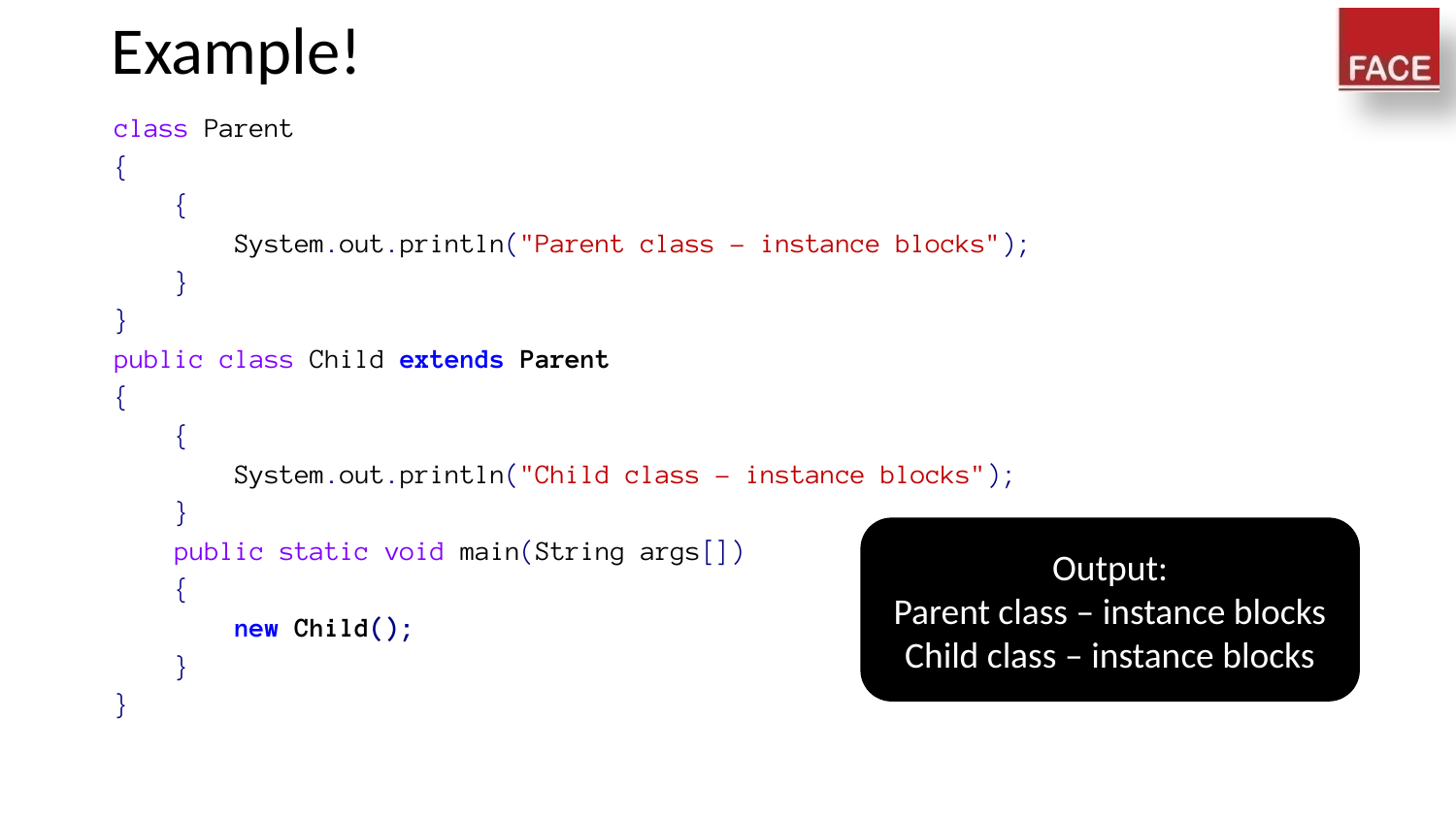

# Example!
class Parent
{
    {
        System.out.println("Parent class - instance blocks");
    }
}
public class Child extends Parent
{
    {
        System.out.println("Child class - instance blocks");
    }
    public static void main(String args[])
    {
        new Child();
    }
}
Output:
Parent class – instance blocks
Child class – instance blocks